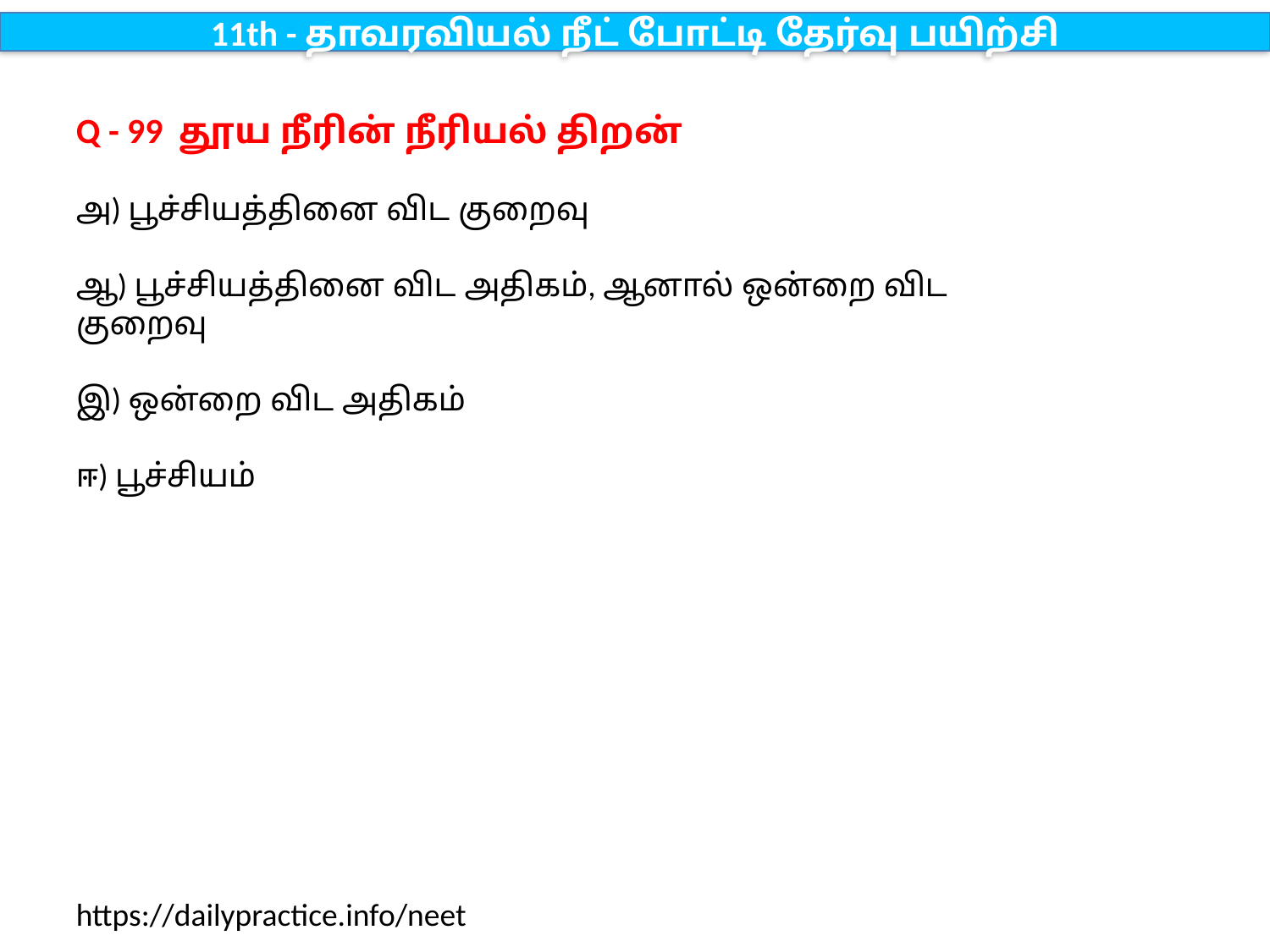

11th - தாவரவியல் நீட் போட்டி தேர்வு பயிற்சி

Q - 99  தூய நீரின் நீரியல் திறன்

அ) பூச்சியத்தினை விட குறைவு

ஆ) பூச்சியத்தினை விட அதிகம், ஆனால் ஒன்றை விட குறைவு

இ) ஒன்றை விட அதிகம்

ஈ) பூச்சியம்
https://dailypractice.info/neet